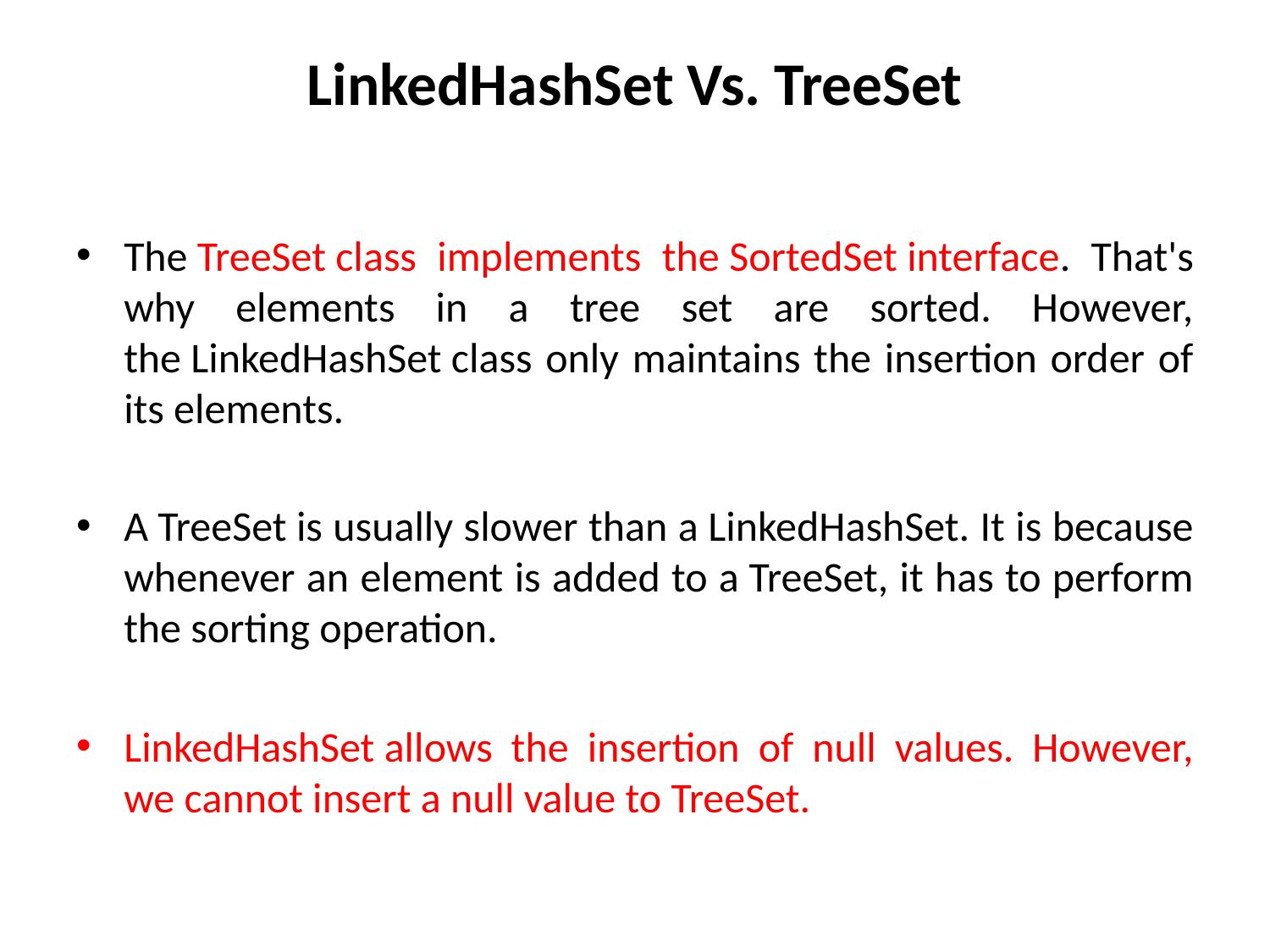

# LinkedHashSet Vs. TreeSet
The TreeSet class implements the SortedSet interface. That's why elements in a tree set are sorted. However, the LinkedHashSet class only maintains the insertion order of its elements.

A TreeSet is usually slower than a LinkedHashSet. It is because whenever an element is added to a TreeSet, it has to perform the sorting operation.

LinkedHashSet allows the insertion of null values. However, we cannot insert a null value to TreeSet.